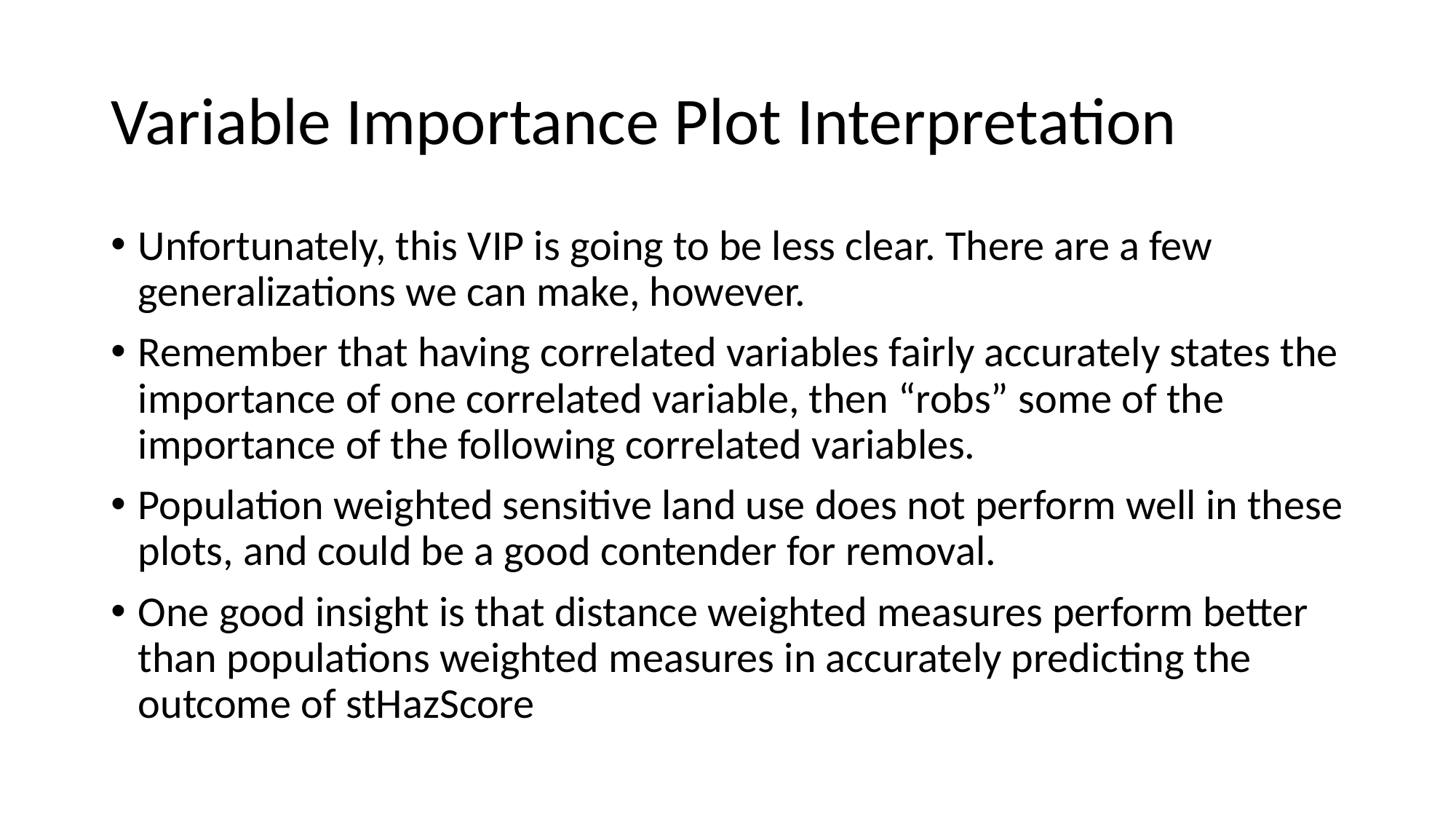

# Variable Importance Plot Interpretation
Unfortunately, this VIP is going to be less clear. There are a few generalizations we can make, however.
Remember that having correlated variables fairly accurately states the importance of one correlated variable, then “robs” some of the importance of the following correlated variables.
Population weighted sensitive land use does not perform well in these plots, and could be a good contender for removal.
One good insight is that distance weighted measures perform better than populations weighted measures in accurately predicting the outcome of stHazScore